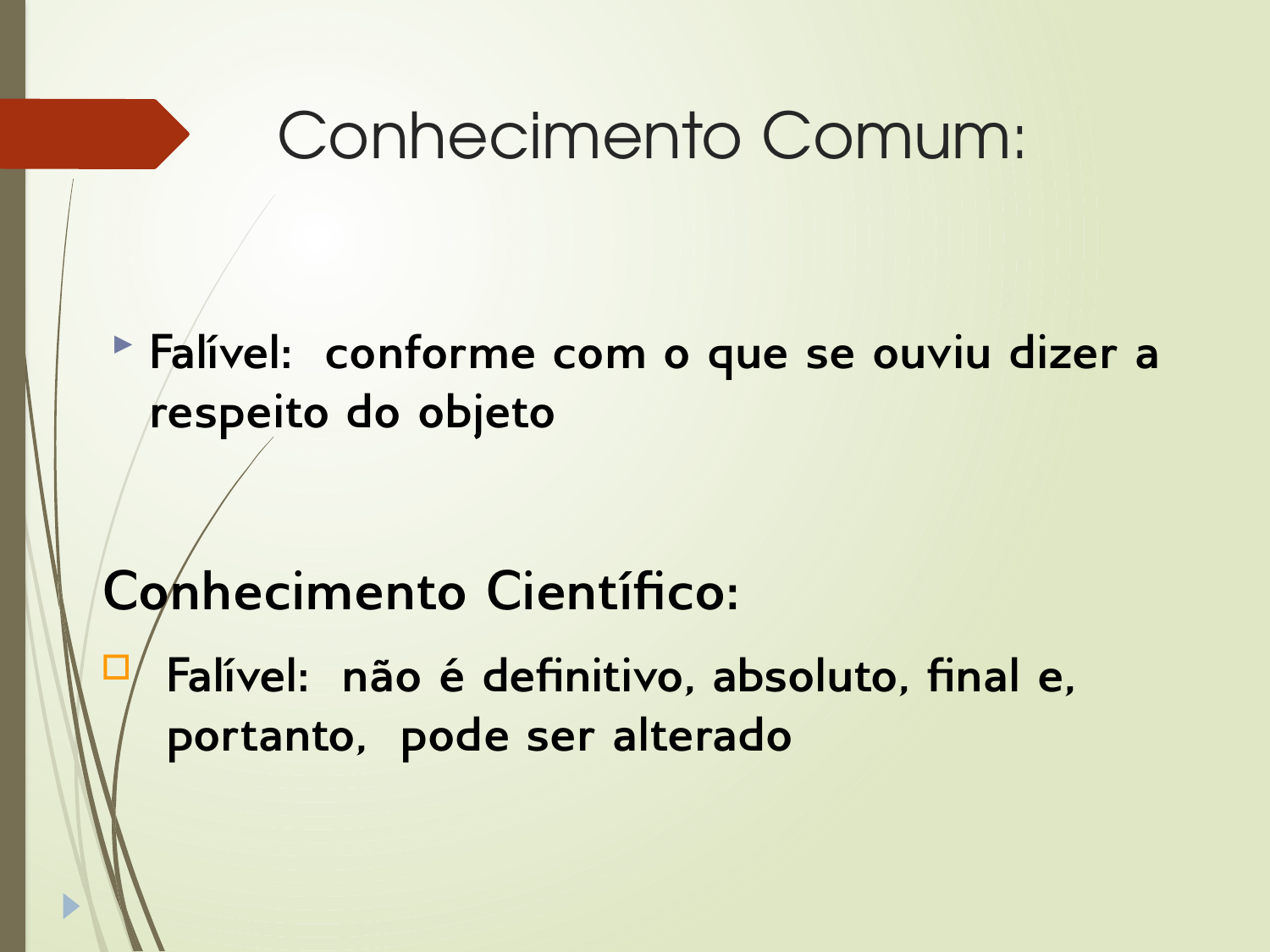

# Conhecimento Comum:
Falível:  conforme com o que se ouviu dizer a respeito do objeto

Conhecimento Científico:
Falível:  não é definitivo, absoluto, final e, portanto,  pode ser alterado